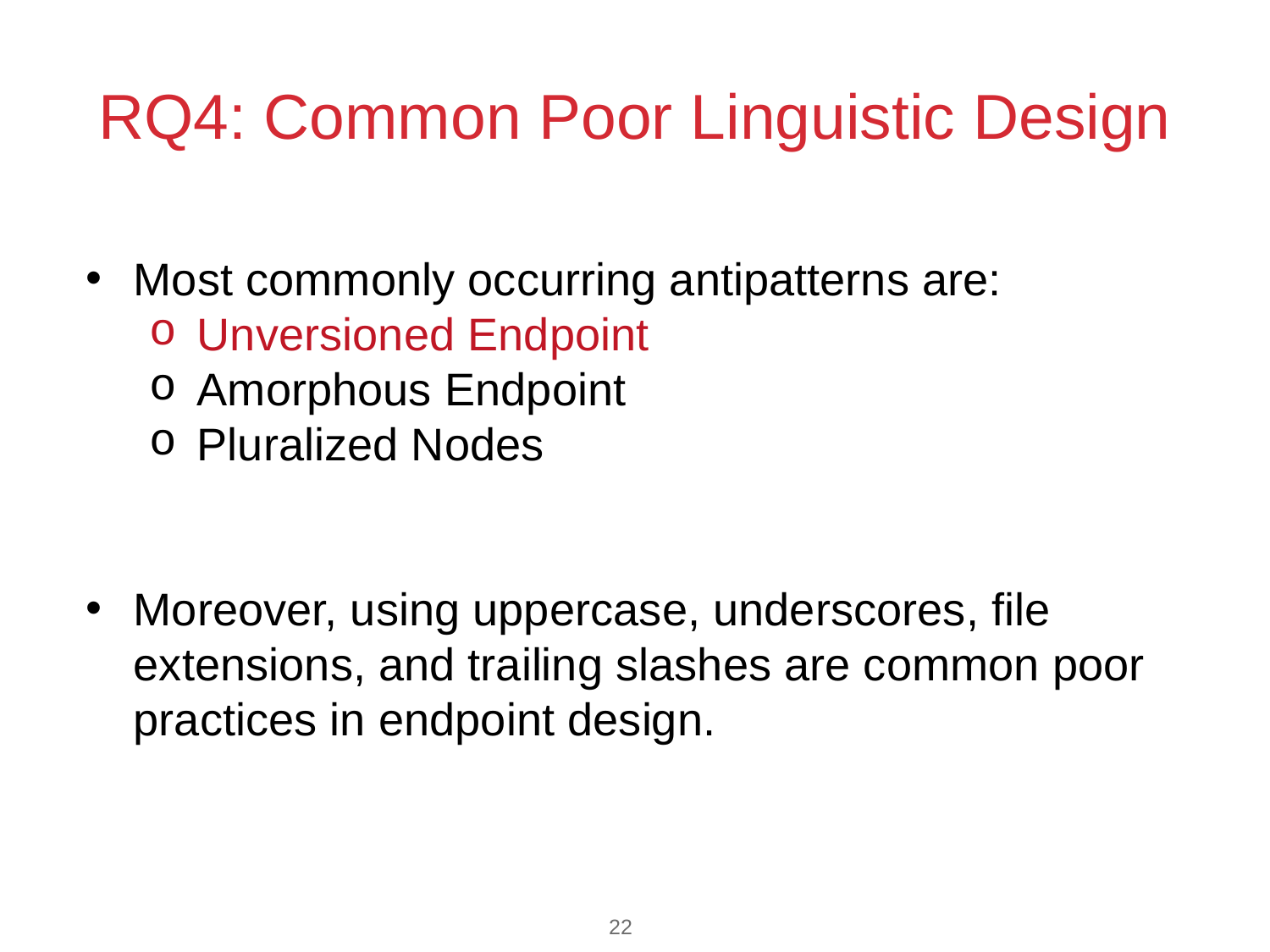

# RQ4: Common Poor Linguistic Design
Most commonly occurring antipatterns are:
Unversioned Endpoint
Amorphous Endpoint
Pluralized Nodes

Moreover, using uppercase, underscores, file extensions, and trailing slashes are common poor practices in endpoint design.
22